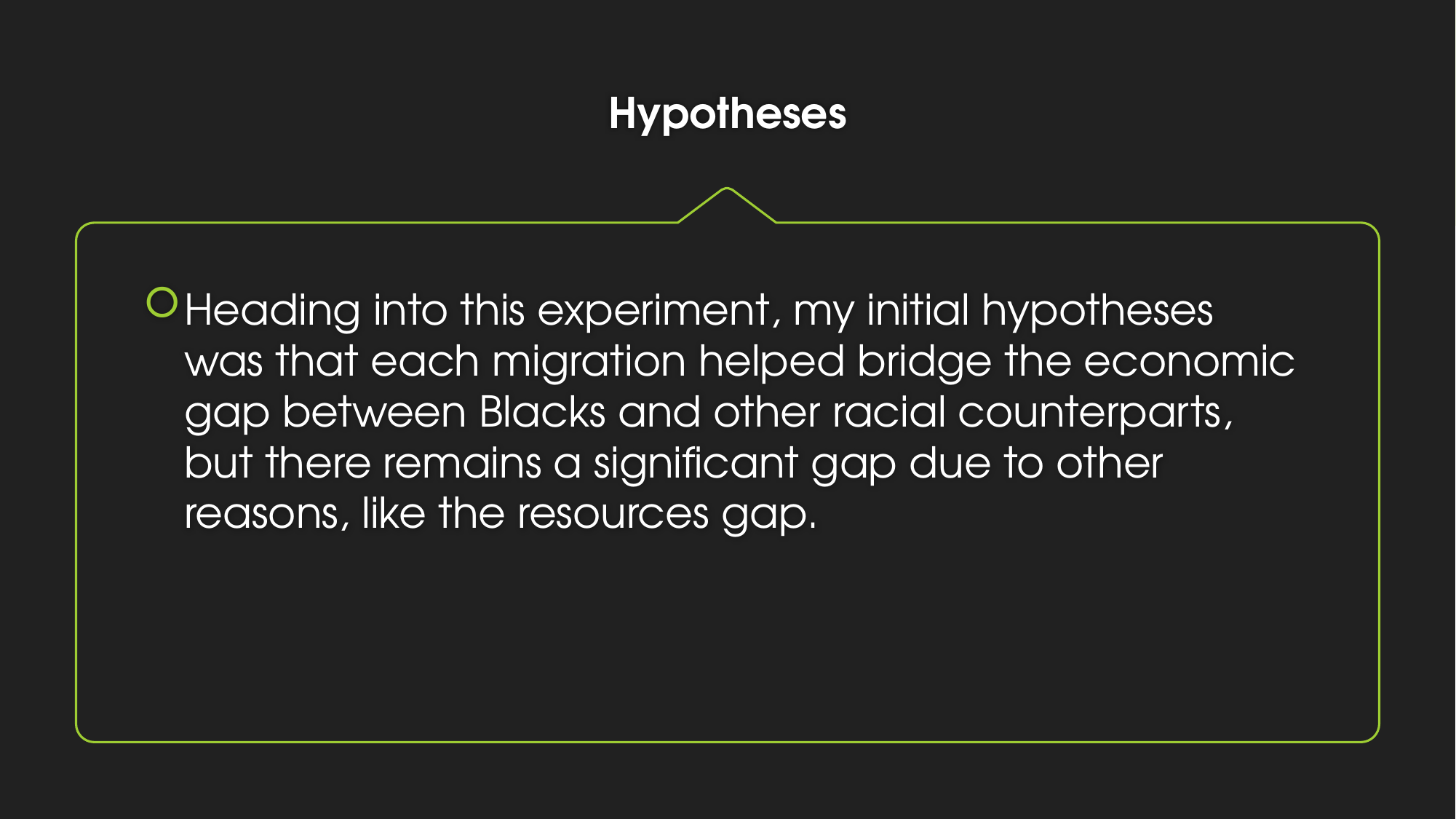

# Hypotheses

Heading into this experiment, my initial hypotheses was that each migration helped bridge the economic gap between Blacks and other racial counterparts, but there remains a significant gap due to other reasons, like the resources gap.